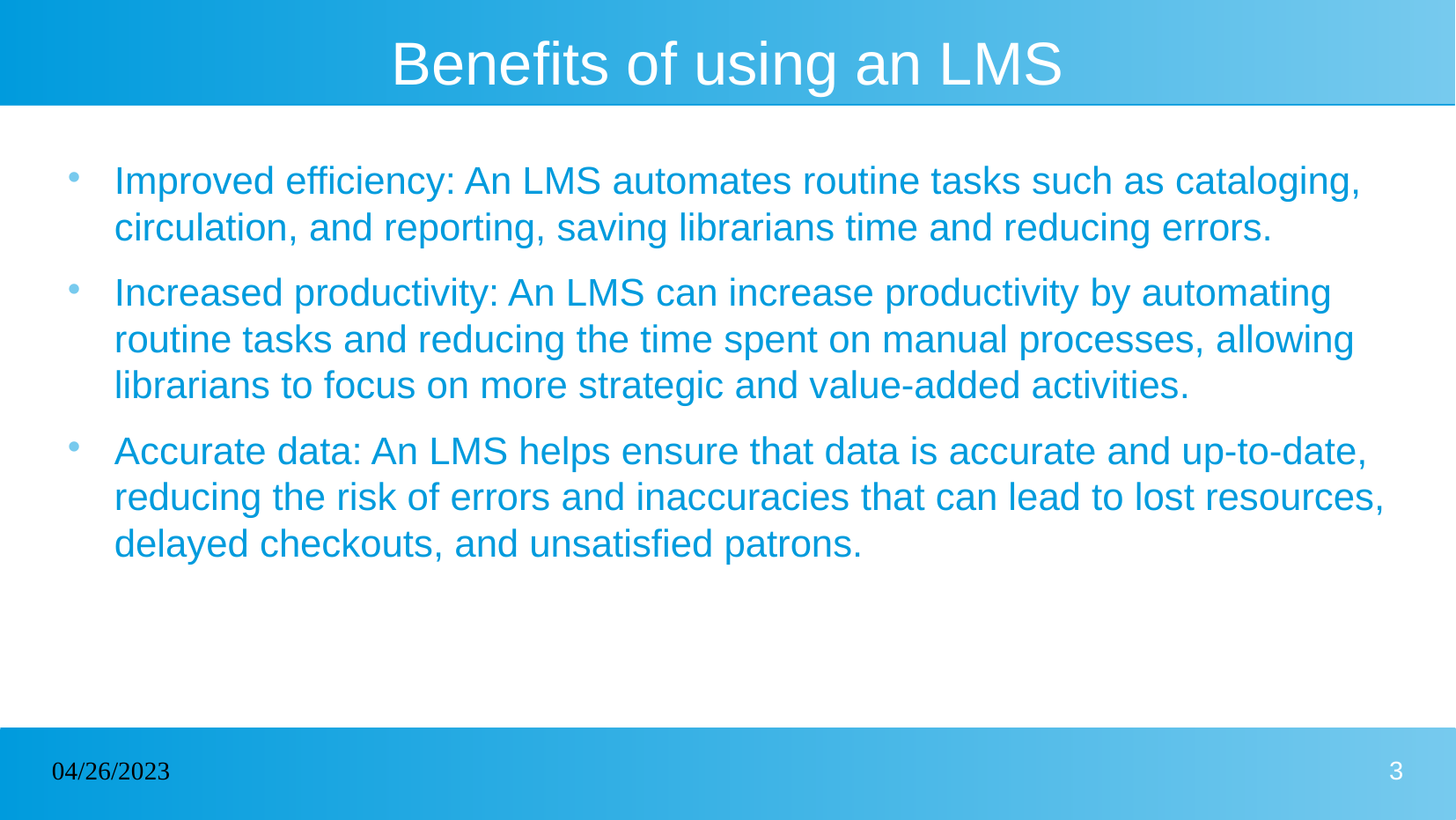

Benefits of using an LMS
# Improved efficiency: An LMS automates routine tasks such as cataloging, circulation, and reporting, saving librarians time and reducing errors.
Increased productivity: An LMS can increase productivity by automating routine tasks and reducing the time spent on manual processes, allowing librarians to focus on more strategic and value-added activities.
Accurate data: An LMS helps ensure that data is accurate and up-to-date, reducing the risk of errors and inaccuracies that can lead to lost resources, delayed checkouts, and unsatisfied patrons.
04/26/2023
3